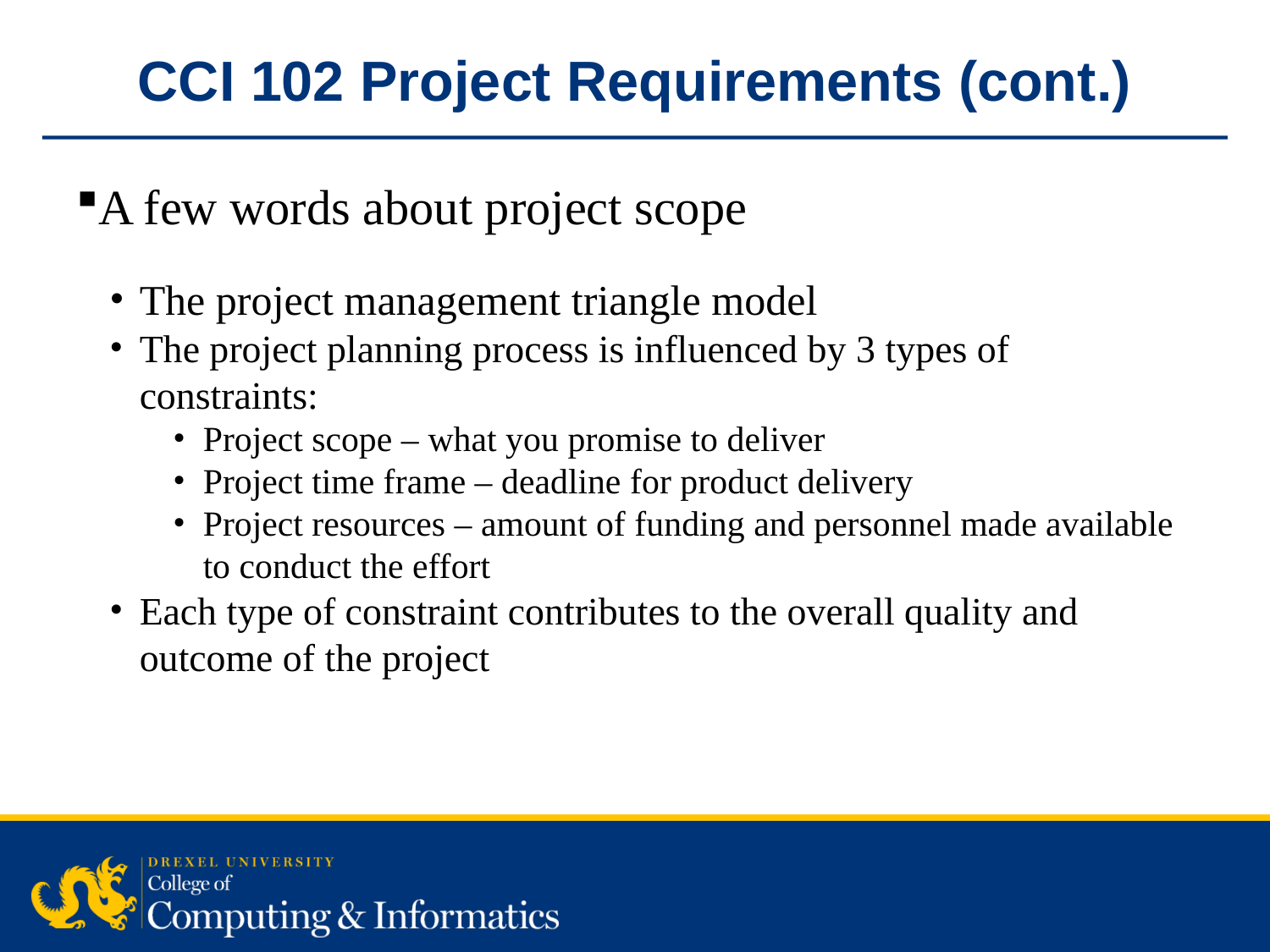

CCI 102 Project Requirements (cont.)
A few words about project scope

The project management triangle model
The project planning process is influenced by 3 types of constraints:
Project scope – what you promise to deliver
Project time frame – deadline for product delivery
Project resources – amount of funding and personnel made available to conduct the effort
Each type of constraint contributes to the overall quality and outcome of the project